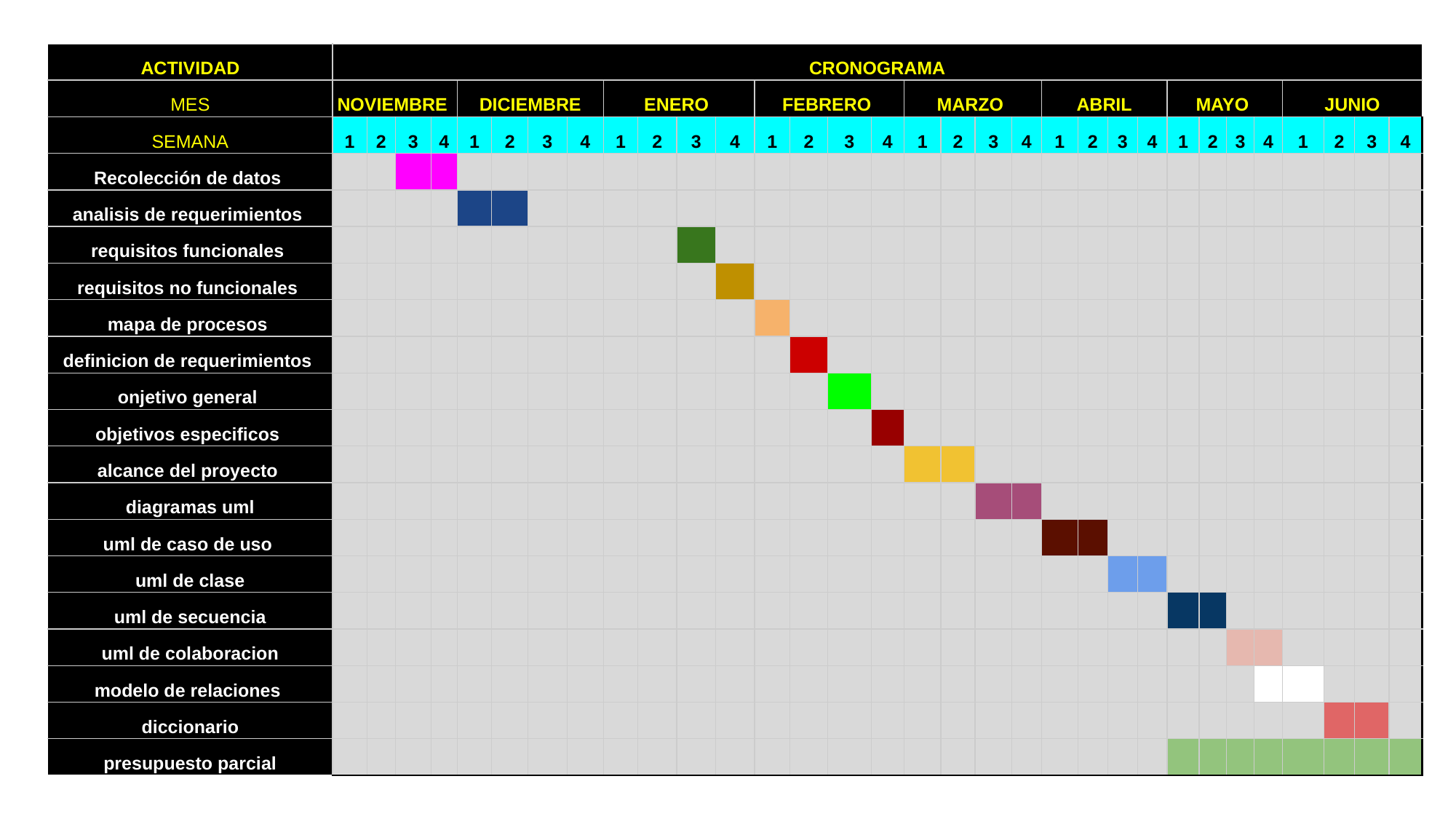

| ACTIVIDAD | CRONOGRAMA |  |  |  |  |  |  |  |  |  |  |  |  |  |  |  |  |  |  |  |  |  |  |  |  |  |  |  |  |  |  |  |
| --- | --- | --- | --- | --- | --- | --- | --- | --- | --- | --- | --- | --- | --- | --- | --- | --- | --- | --- | --- | --- | --- | --- | --- | --- | --- | --- | --- | --- | --- | --- | --- | --- |
| MES | NOVIEMBRE |  |  |  | DICIEMBRE |  |  |  | ENERO |  |  |  | FEBRERO |  |  |  | MARZO |  |  |  | ABRIL |  |  |  | MAYO |  |  |  | JUNIO |  |  |  |
| SEMANA | 1 | 2 | 3 | 4 | 1 | 2 | 3 | 4 | 1 | 2 | 3 | 4 | 1 | 2 | 3 | 4 | 1 | 2 | 3 | 4 | 1 | 2 | 3 | 4 | 1 | 2 | 3 | 4 | 1 | 2 | 3 | 4 |
| Recolección de datos |  |  |  |  |  |  |  |  |  |  |  |  |  |  |  |  |  |  |  |  |  |  |  |  |  |  |  |  |  |  |  |  |
| analisis de requerimientos |  |  |  |  |  |  |  |  |  |  |  |  |  |  |  |  |  |  |  |  |  |  |  |  |  |  |  |  |  |  |  |  |
| requisitos funcionales |  |  |  |  |  |  |  |  |  |  |  |  |  |  |  |  |  |  |  |  |  |  |  |  |  |  |  |  |  |  |  |  |
| requisitos no funcionales |  |  |  |  |  |  |  |  |  |  |  |  |  |  |  |  |  |  |  |  |  |  |  |  |  |  |  |  |  |  |  |  |
| mapa de procesos |  |  |  |  |  |  |  |  |  |  |  |  |  |  |  |  |  |  |  |  |  |  |  |  |  |  |  |  |  |  |  |  |
| definicion de requerimientos |  |  |  |  |  |  |  |  |  |  |  |  |  |  |  |  |  |  |  |  |  |  |  |  |  |  |  |  |  |  |  |  |
| onjetivo general |  |  |  |  |  |  |  |  |  |  |  |  |  |  |  |  |  |  |  |  |  |  |  |  |  |  |  |  |  |  |  |  |
| objetivos especificos |  |  |  |  |  |  |  |  |  |  |  |  |  |  |  |  |  |  |  |  |  |  |  |  |  |  |  |  |  |  |  |  |
| alcance del proyecto |  |  |  |  |  |  |  |  |  |  |  |  |  |  |  |  |  |  |  |  |  |  |  |  |  |  |  |  |  |  |  |  |
| diagramas uml |  |  |  |  |  |  |  |  |  |  |  |  |  |  |  |  |  |  |  |  |  |  |  |  |  |  |  |  |  |  |  |  |
| uml de caso de uso |  |  |  |  |  |  |  |  |  |  |  |  |  |  |  |  |  |  |  |  |  |  |  |  |  |  |  |  |  |  |  |  |
| uml de clase |  |  |  |  |  |  |  |  |  |  |  |  |  |  |  |  |  |  |  |  |  |  |  |  |  |  |  |  |  |  |  |  |
| uml de secuencia |  |  |  |  |  |  |  |  |  |  |  |  |  |  |  |  |  |  |  |  |  |  |  |  |  |  |  |  |  |  |  |  |
| uml de colaboracion |  |  |  |  |  |  |  |  |  |  |  |  |  |  |  |  |  |  |  |  |  |  |  |  |  |  |  |  |  |  |  |  |
| modelo de relaciones |  |  |  |  |  |  |  |  |  |  |  |  |  |  |  |  |  |  |  |  |  |  |  |  |  |  |  |  |  |  |  |  |
| diccionario |  |  |  |  |  |  |  |  |  |  |  |  |  |  |  |  |  |  |  |  |  |  |  |  |  |  |  |  |  |  |  |  |
| presupuesto parcial |  |  |  |  |  |  |  |  |  |  |  |  |  |  |  |  |  |  |  |  |  |  |  |  |  |  |  |  |  |  |  |  |
# cronograma